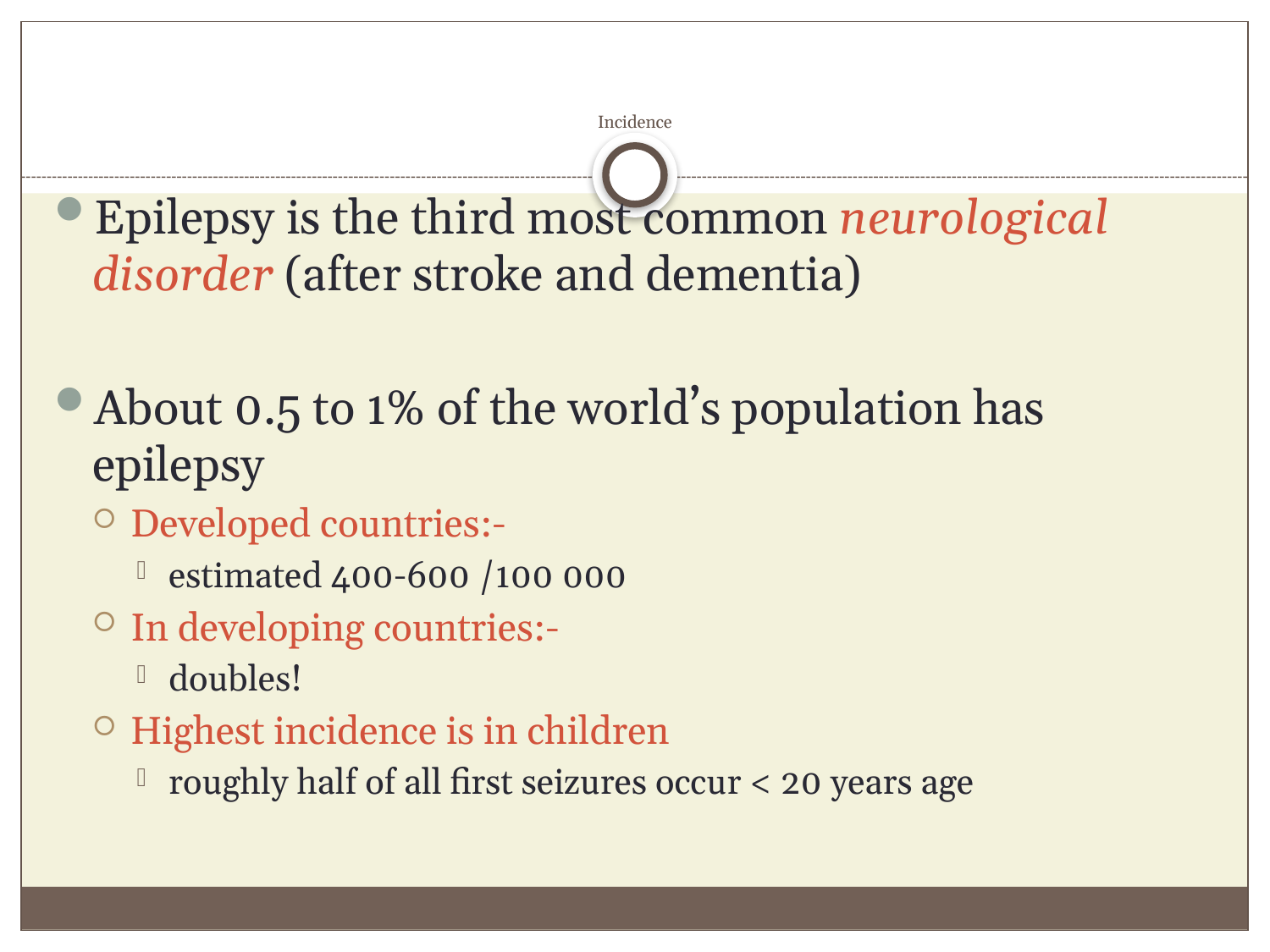

# Incidence
Epilepsy is the third most common neurological disorder (after stroke and dementia)

About 0.5 to 1% of the world’s population has epilepsy
Developed countries:-
estimated 400-600 /100 000
In developing countries:-
doubles!
Highest incidence is in children
roughly half of all first seizures occur < 20 years age